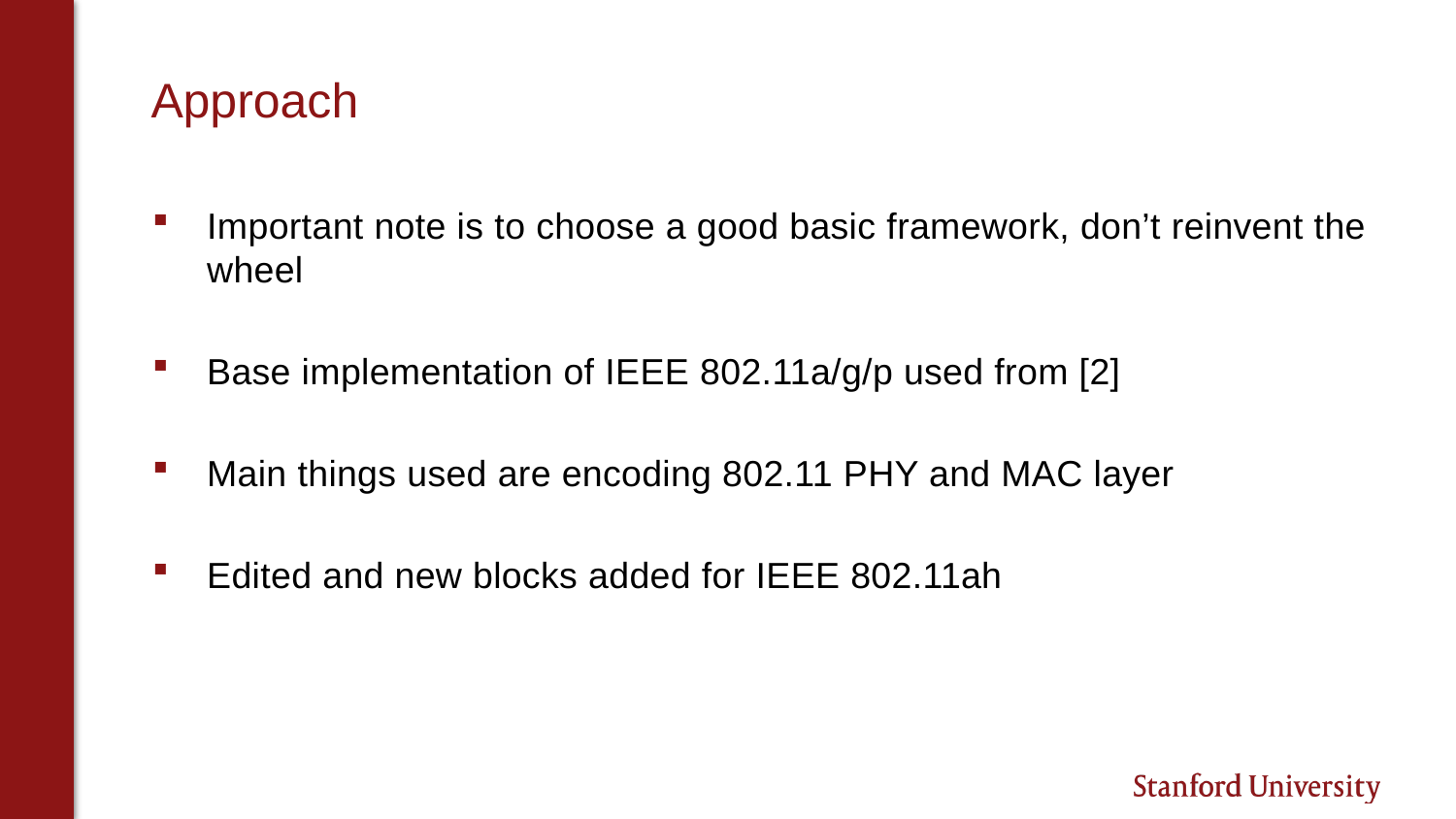

# Approach

Important note is to choose a good basic framework, don’t reinvent the wheel

Base implementation of IEEE 802.11a/g/p used from [2]

Main things used are encoding 802.11 PHY and MAC layer

Edited and new blocks added for IEEE 802.11ah